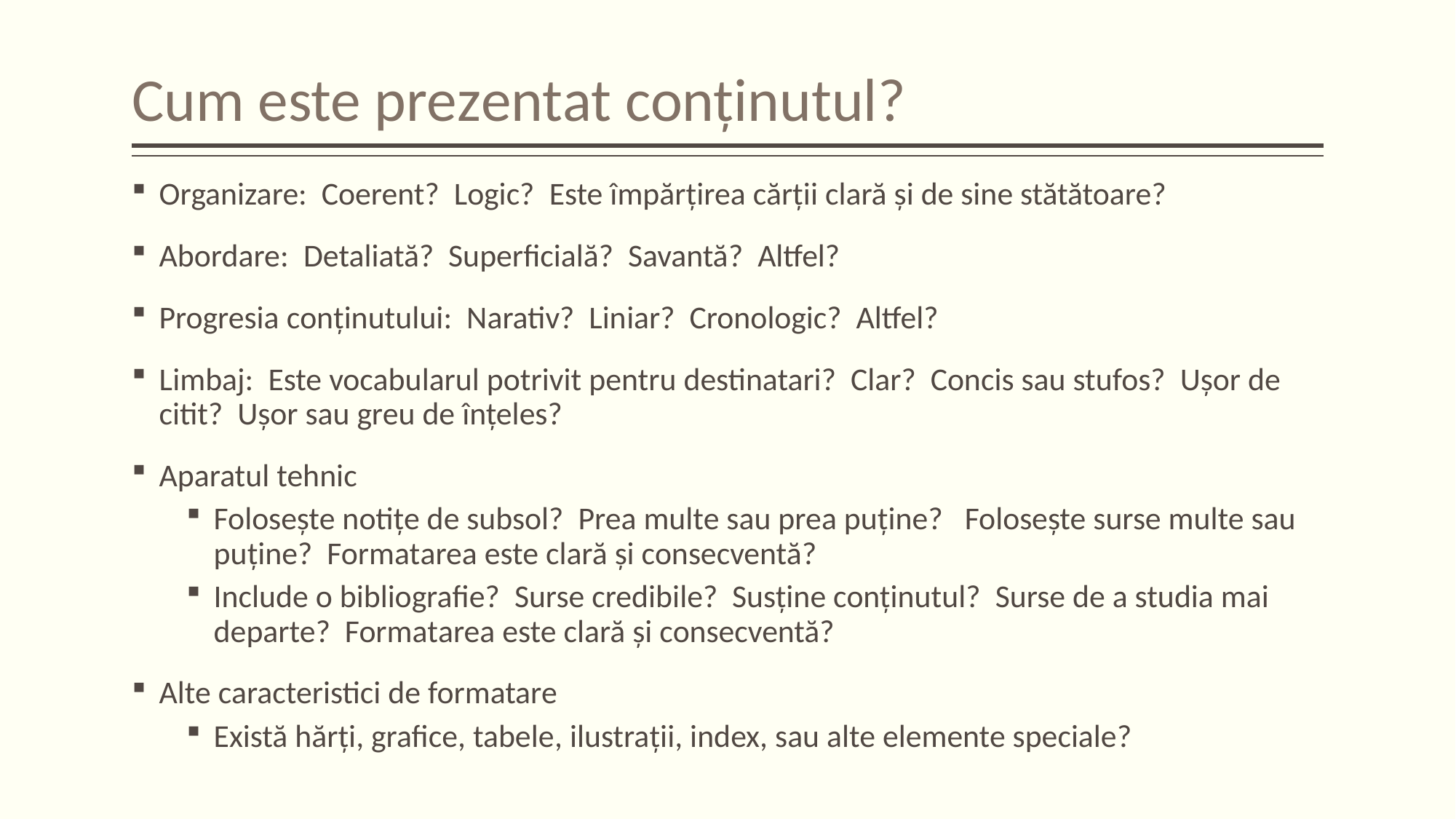

# Cum este prezentat conținutul?
Organizare:  Coerent?  Logic?  Este împărțirea cărții clară și de sine stătătoare?
Abordare:  Detaliată?  Superficială?  Savantă?  Altfel?
Progresia conținutului:  Narativ?  Liniar?  Cronologic?  Altfel?
Limbaj:  Este vocabularul potrivit pentru destinatari?  Clar?  Concis sau stufos?  Ușor de citit?  Ușor sau greu de înțeles?
Aparatul tehnic
Folosește notițe de subsol?  Prea multe sau prea puține?   Folosește surse multe sau puține?  Formatarea este clară și consecventă?
Include o bibliografie?  Surse credibile?  Susține conținutul?  Surse de a studia mai departe?  Formatarea este clară și consecventă?
Alte caracteristici de formatare
Există hărți, grafice, tabele, ilustrații, index, sau alte elemente speciale?